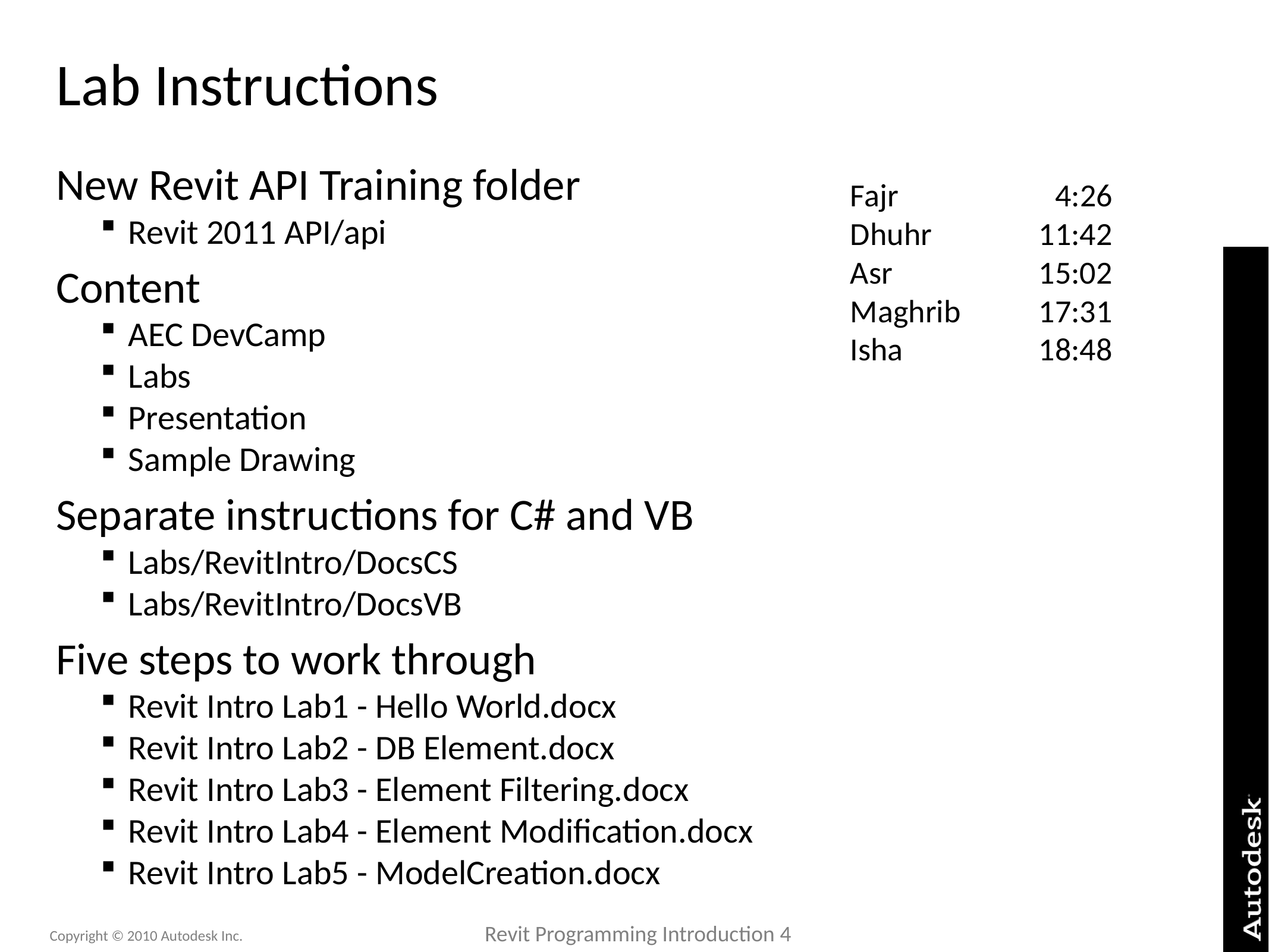

# Lab Instructions
New Revit API Training folder
Revit 2011 API/api
Content
AEC DevCamp
Labs
Presentation
Sample Drawing
Separate instructions for C# and VB
Labs/RevitIntro/DocsCS
Labs/RevitIntro/DocsVB
Five steps to work through
Revit Intro Lab1 - Hello World.docx
Revit Intro Lab2 - DB Element.docx
Revit Intro Lab3 - Element Filtering.docx
Revit Intro Lab4 - Element Modification.docx
Revit Intro Lab5 - ModelCreation.docx
Fajr	4:26
Dhuhr	11:42
Asr	15:02
Maghrib	17:31
Isha	18:48